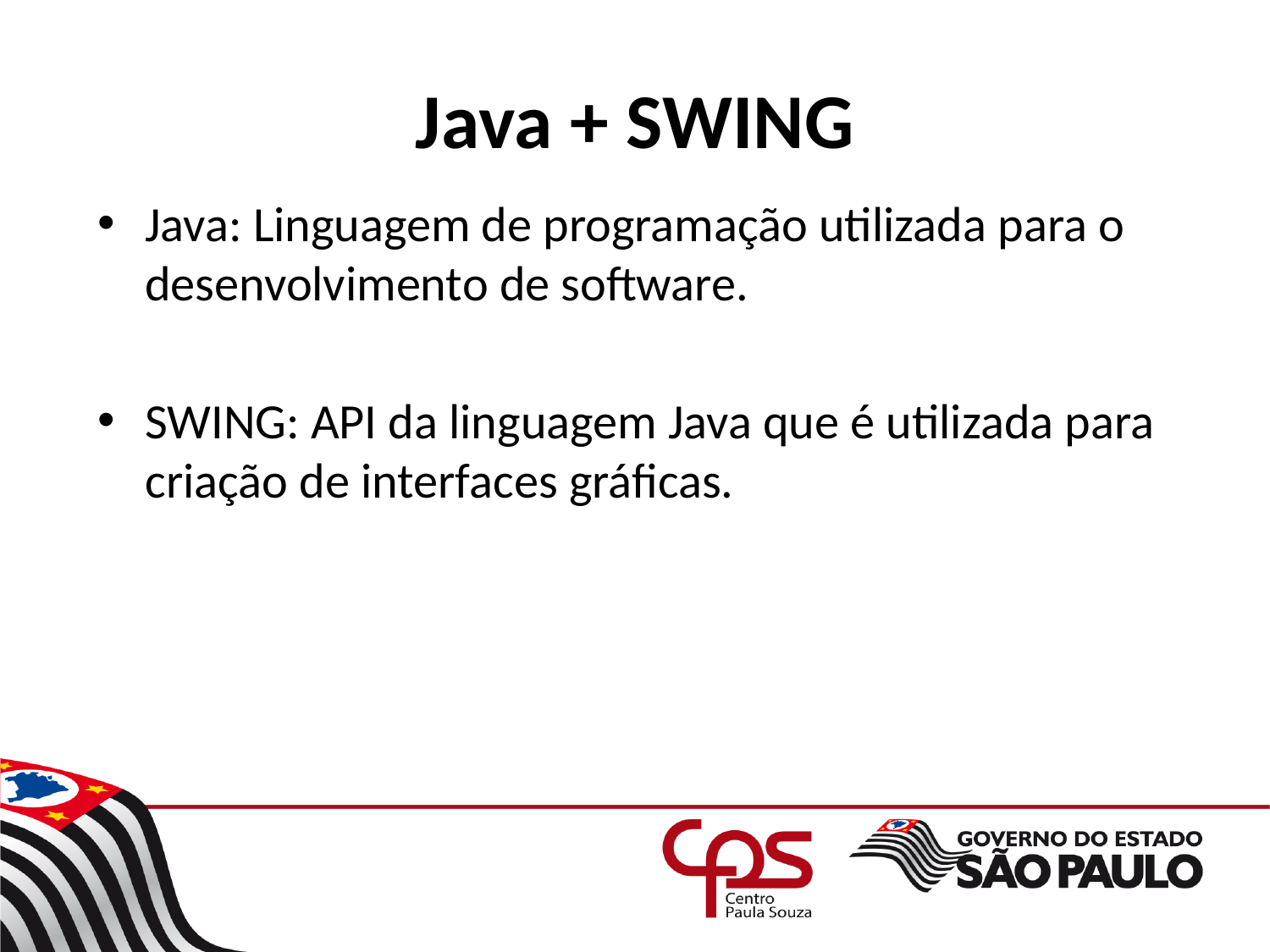

# Java + SWING
Java: Linguagem de programação utilizada para o desenvolvimento de software.

SWING: API da linguagem Java que é utilizada para criação de interfaces gráficas.